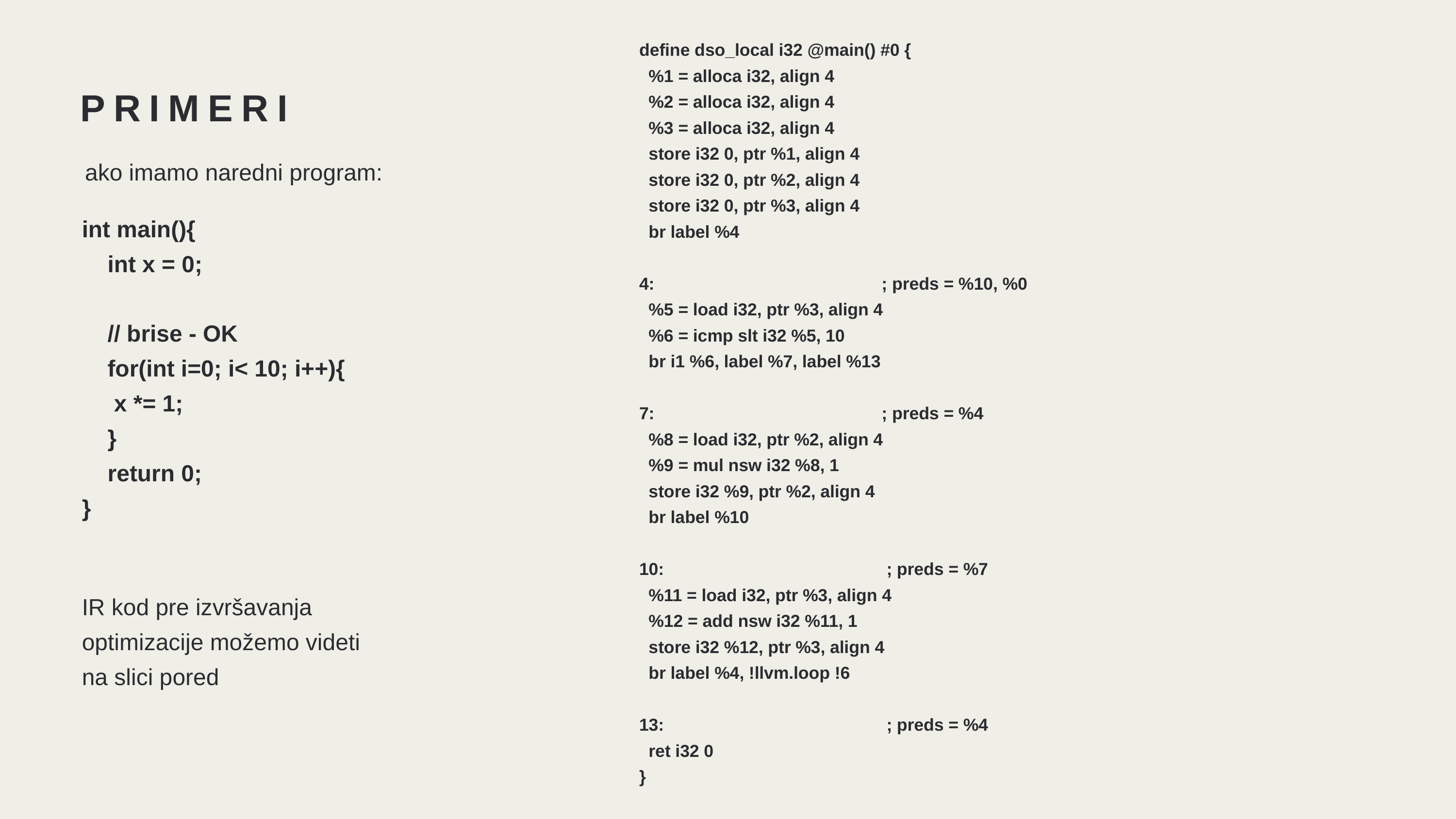

define dso_local i32 @main() #0 {
  %1 = alloca i32, align 4
  %2 = alloca i32, align 4
  %3 = alloca i32, align 4
  store i32 0, ptr %1, align 4
  store i32 0, ptr %2, align 4
  store i32 0, ptr %3, align 4
  br label %4

4:                                                ; preds = %10, %0
  %5 = load i32, ptr %3, align 4
  %6 = icmp slt i32 %5, 10
  br i1 %6, label %7, label %13

7:                                                ; preds = %4
  %8 = load i32, ptr %2, align 4
  %9 = mul nsw i32 %8, 1
  store i32 %9, ptr %2, align 4
  br label %10

10:                                               ; preds = %7
  %11 = load i32, ptr %3, align 4
  %12 = add nsw i32 %11, 1
  store i32 %12, ptr %3, align 4
  br label %4, !llvm.loop !6

13:                                               ; preds = %4
  ret i32 0
}
PRIMERI

ako imamo naredni program:
int main(){
    int x = 0;

    // brise - OK
    for(int i=0; i< 10; i++){
     x *= 1;
    }
    return 0;
}
IR kod pre izvršavanja optimizacije možemo videti na slici pored